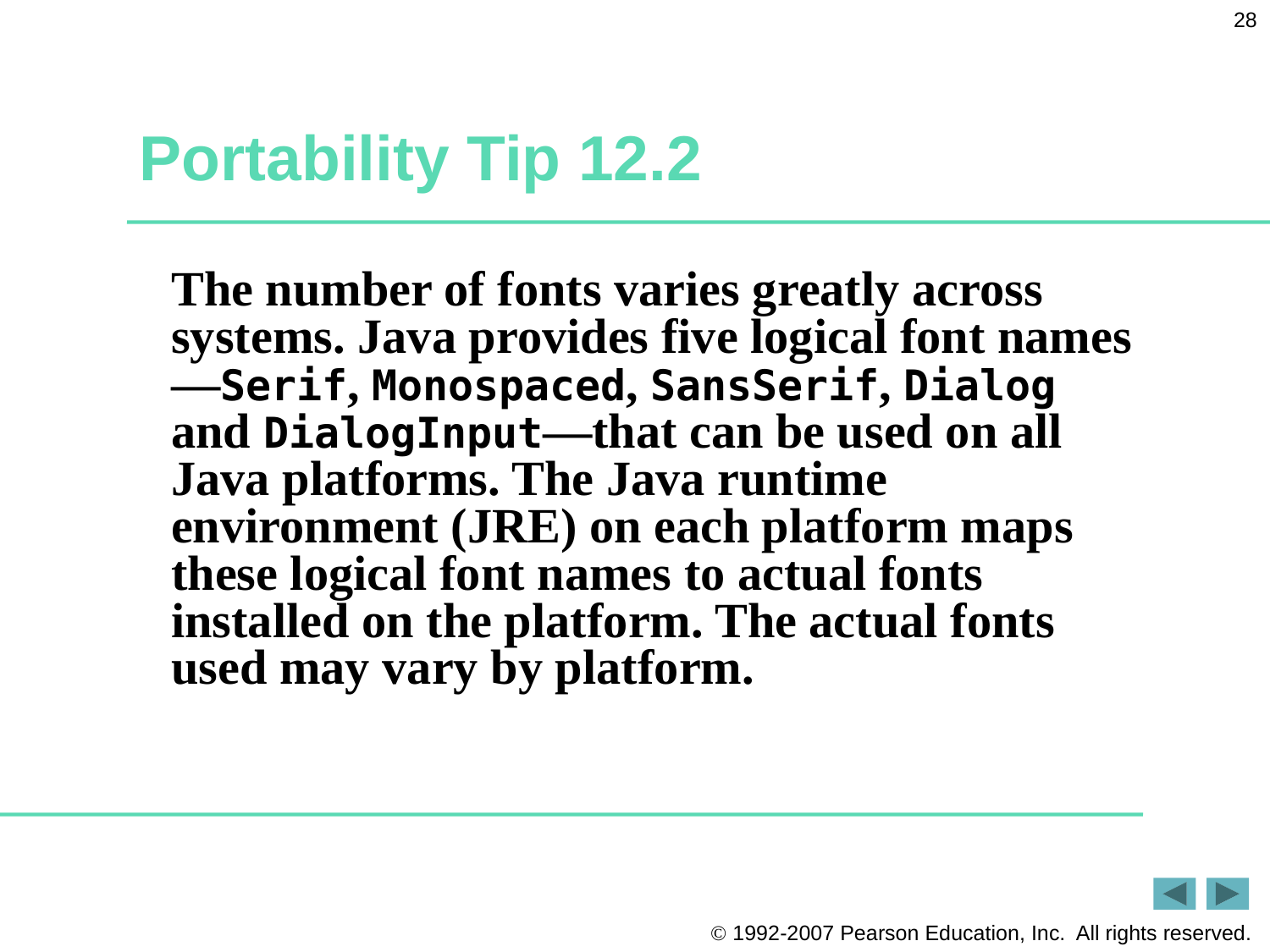

28
# Portability Tip 12.2
The number of fonts varies greatly across systems. Java provides five logical font names—Serif, Monospaced, SansSerif, Dialog and DialogInput—that can be used on all Java platforms. The Java runtime environment (JRE) on each platform maps these logical font names to actual fonts installed on the platform. The actual fonts used may vary by platform.